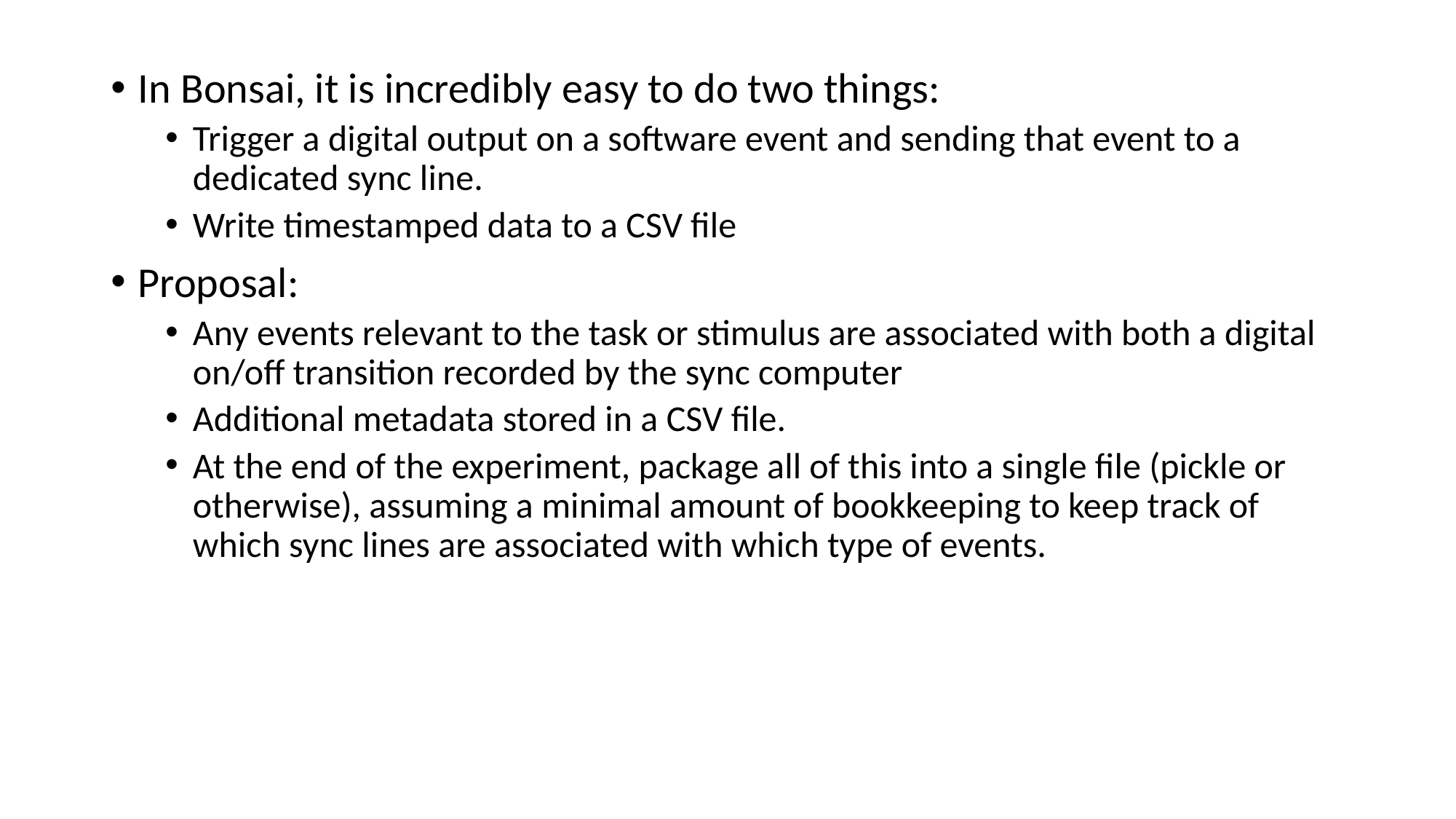

In Bonsai, it is incredibly easy to do two things:
Trigger a digital output on a software event and sending that event to a dedicated sync line.
Write timestamped data to a CSV file
Proposal:
Any events relevant to the task or stimulus are associated with both a digital on/off transition recorded by the sync computer
Additional metadata stored in a CSV file.
At the end of the experiment, package all of this into a single file (pickle or otherwise), assuming a minimal amount of bookkeeping to keep track of which sync lines are associated with which type of events.